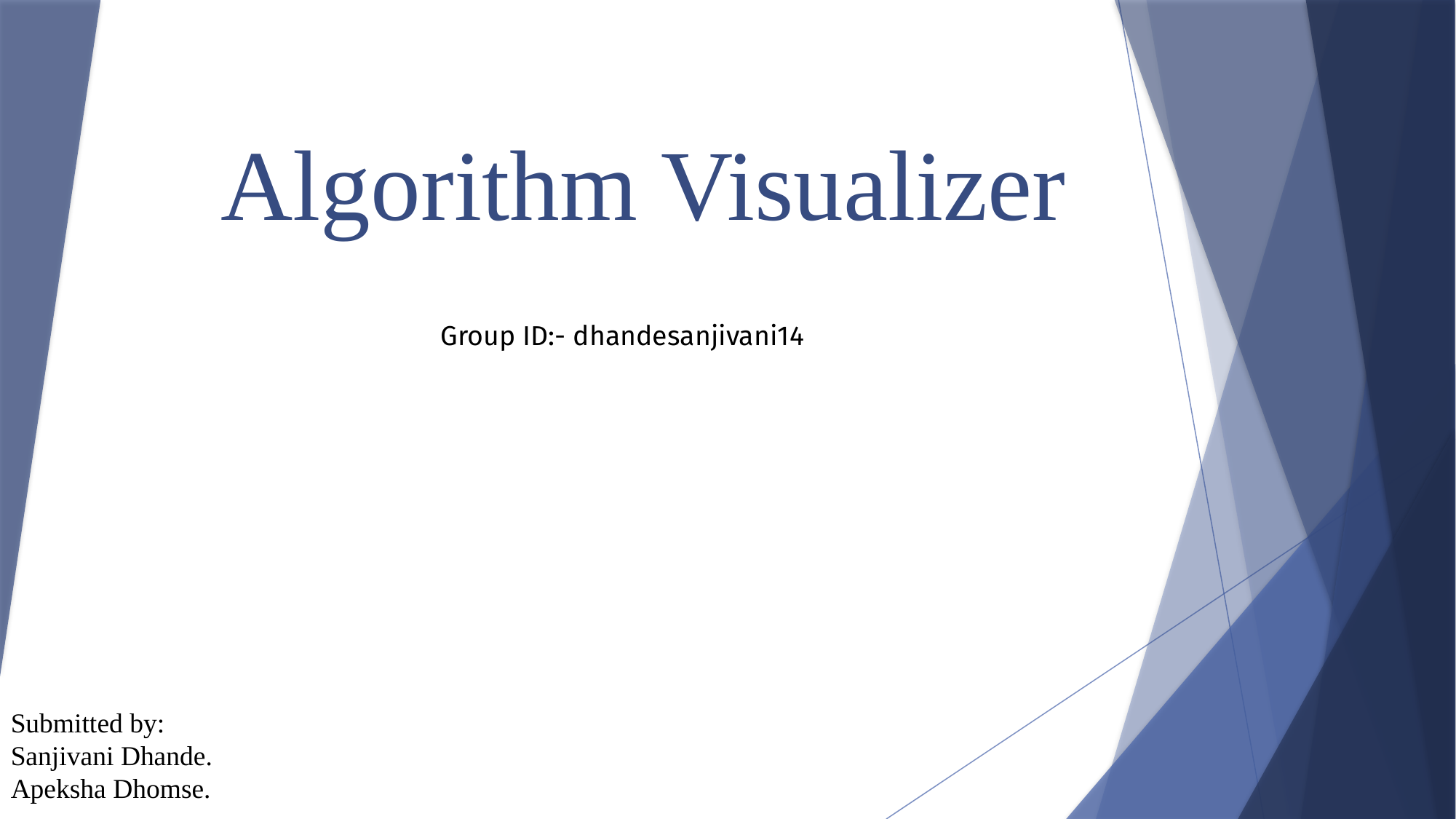

# Algorithm Visualizer
Group ID:- dhandesanjivani14
Submitted by:
Sanjivani Dhande.
Apeksha Dhomse.